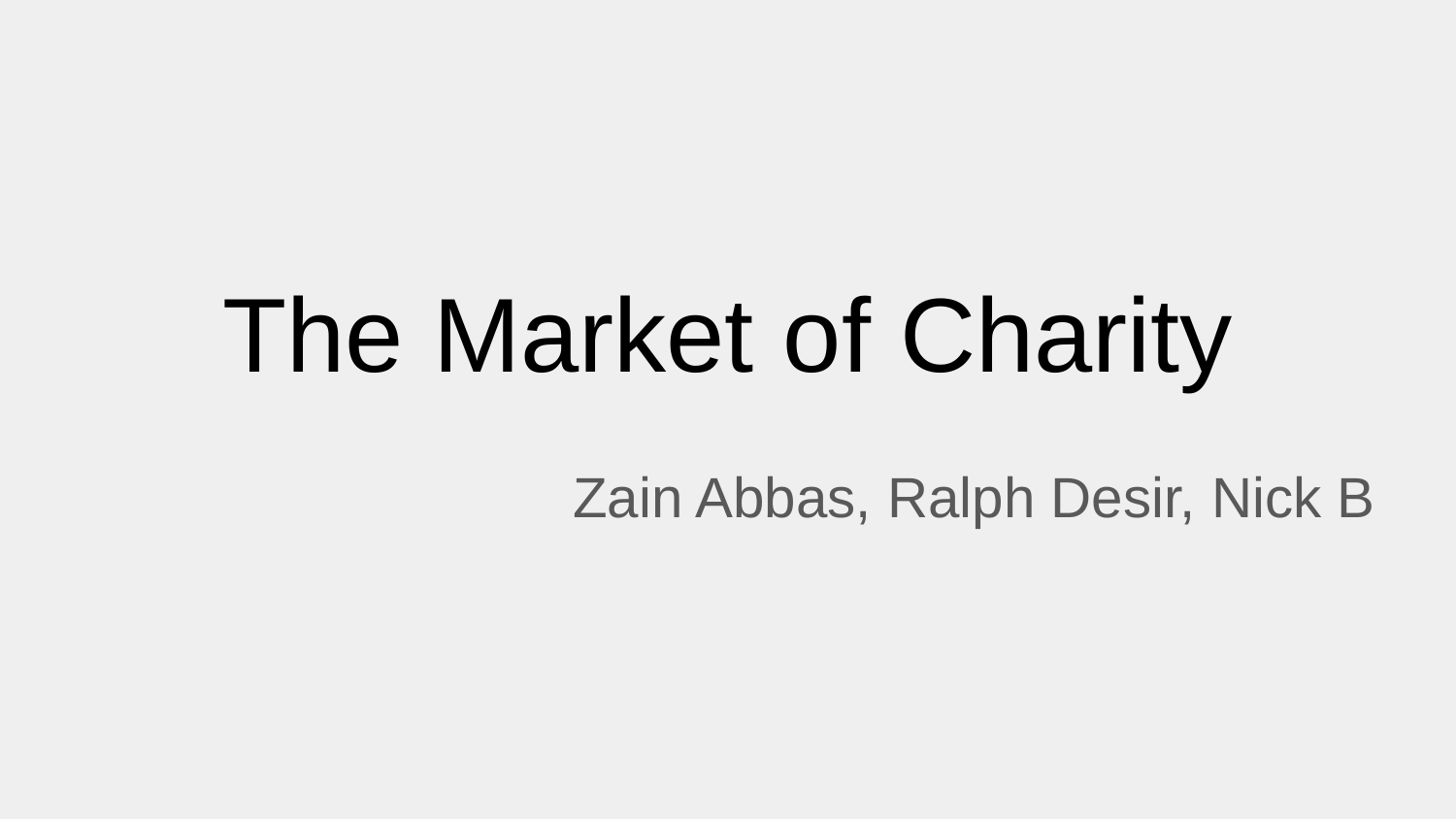

# The Market of Charity
Zain Abbas, Ralph Desir, Nick B